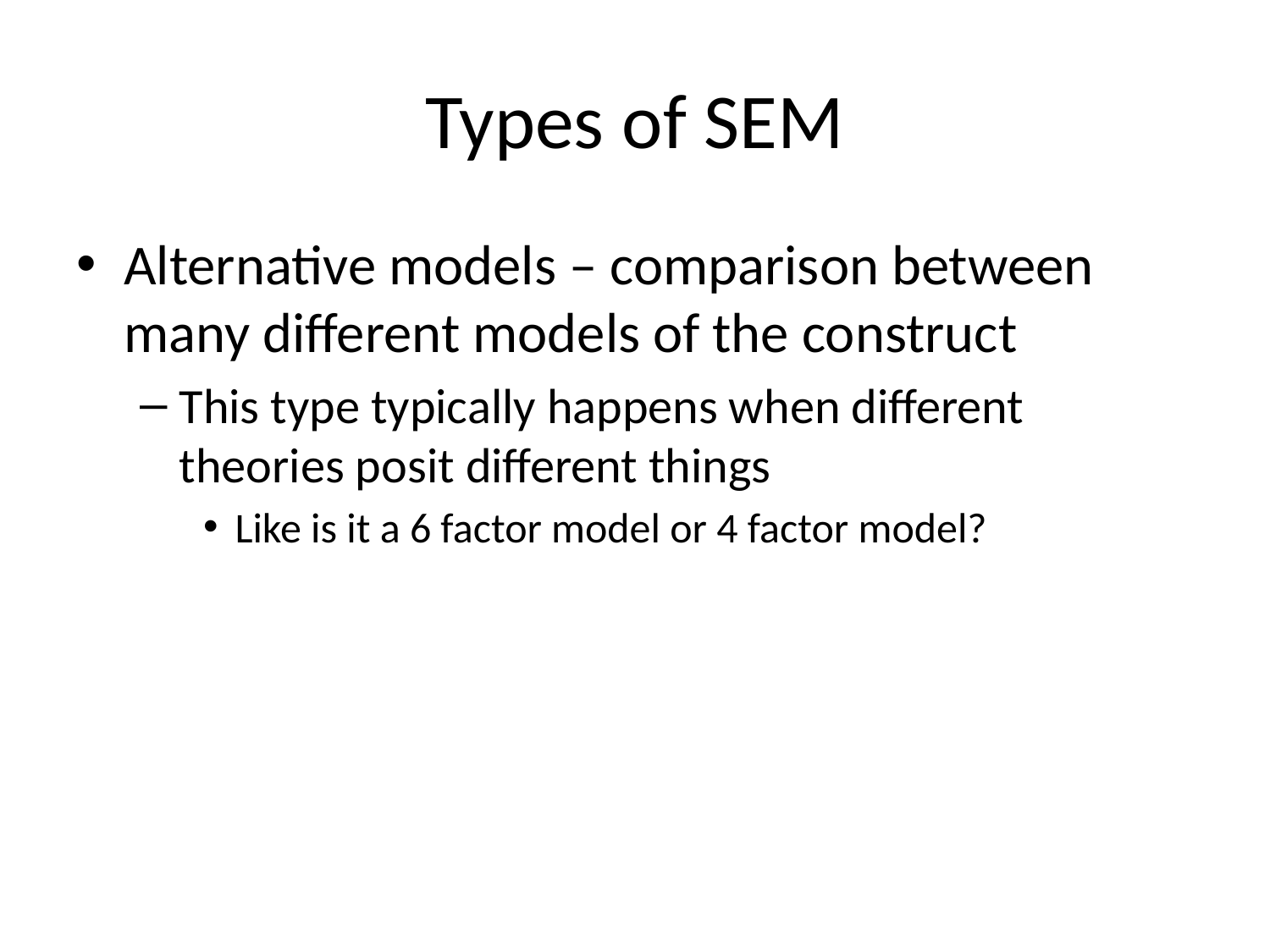

# Types of SEM
Alternative models – comparison between many different models of the construct
This type typically happens when different theories posit different things
Like is it a 6 factor model or 4 factor model?